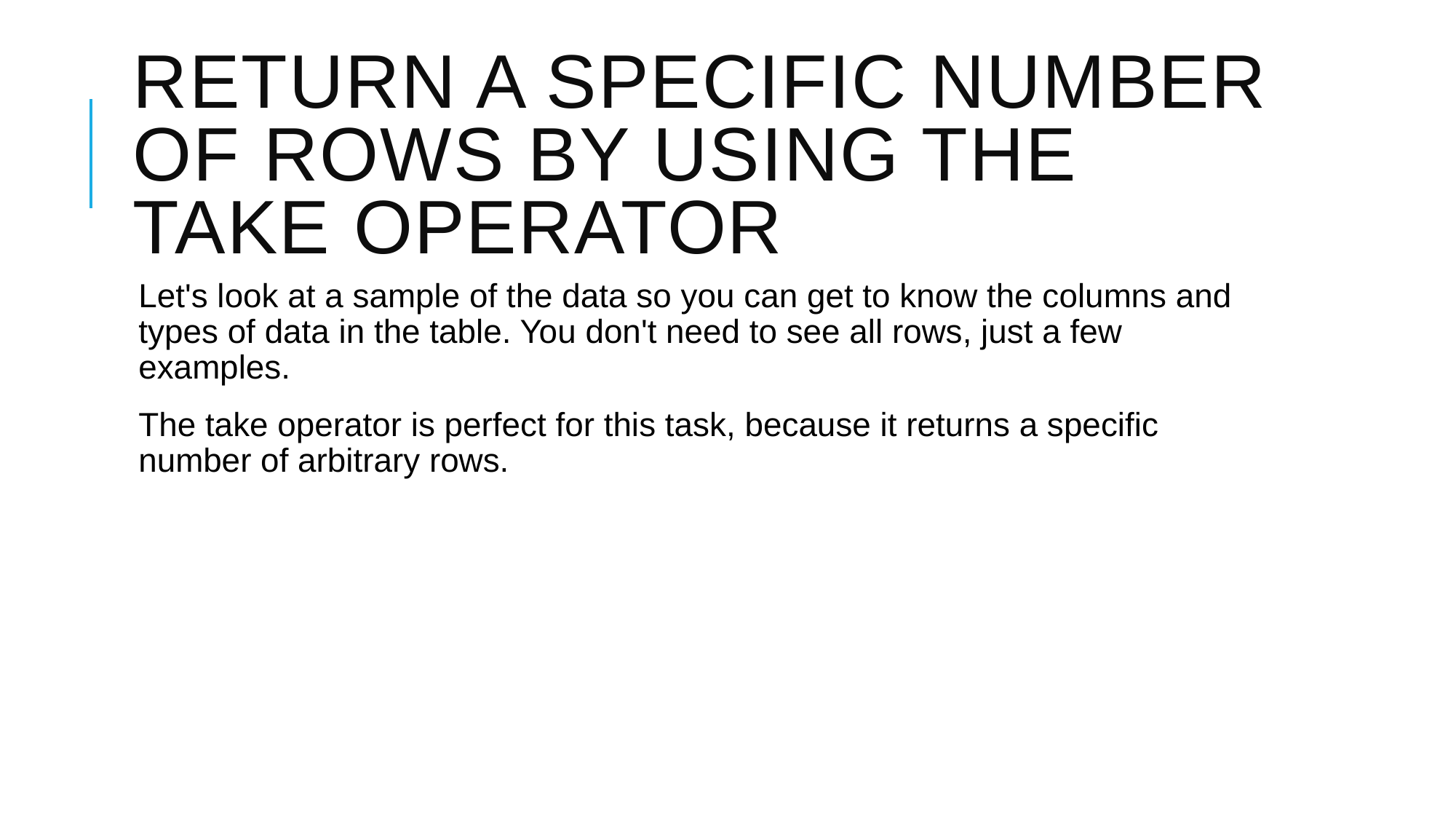

# Return a specific number of rows by using the take operator
Let's look at a sample of the data so you can get to know the columns and types of data in the table. You don't need to see all rows, just a few examples.
The take operator is perfect for this task, because it returns a specific number of arbitrary rows.